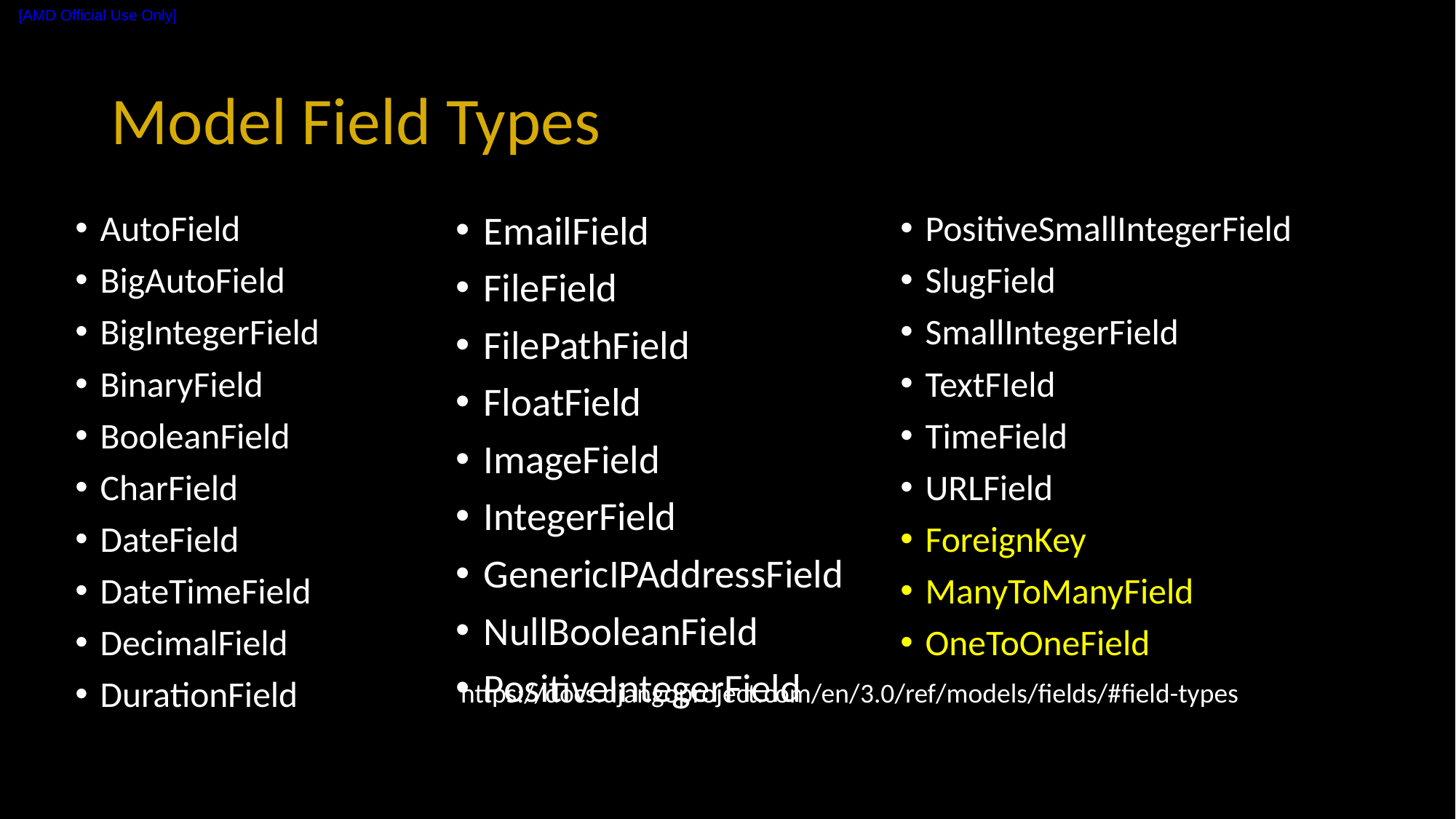

# Model Field Types
AutoField
BigAutoField
BigIntegerField
BinaryField
BooleanField
CharField
DateField
DateTimeField
DecimalField
DurationField

EmailField
FileField
FilePathField
FloatField
ImageField
IntegerField
GenericIPAddressField
NullBooleanField
PositiveIntegerField
PositiveSmallIntegerField
SlugField
SmallIntegerField
TextFIeld
TimeField
URLField
ForeignKey
ManyToManyField
OneToOneField
https://docs.djangoproject.com/en/3.0/ref/models/fields/#field-types